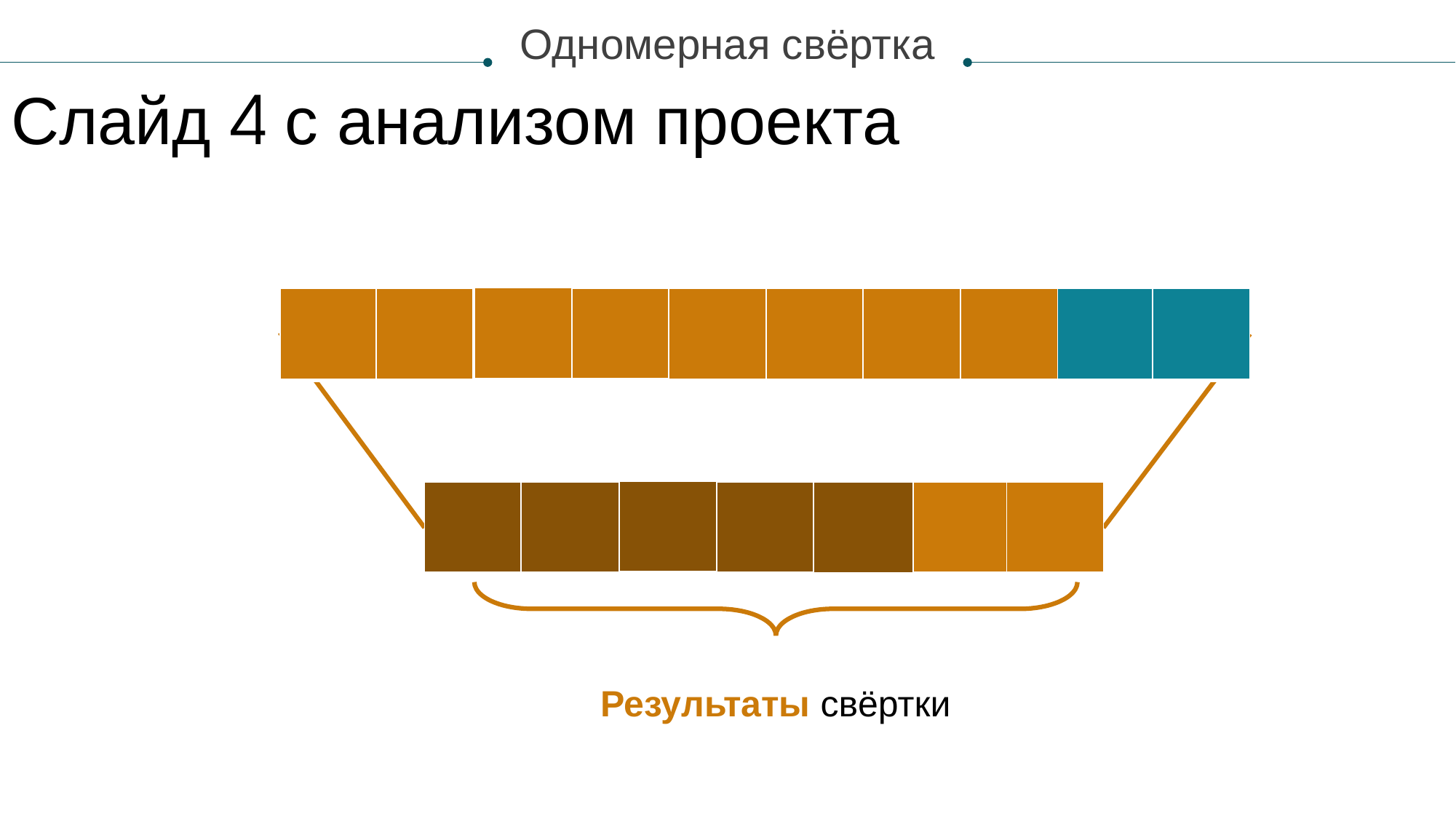

Одномерная свёртка
Слайд 4 с анализом проекта
|  |  |  |  |
| --- | --- | --- | --- |
|  |  |  |  |
| --- | --- | --- | --- |
|  |  |  |  |
| --- | --- | --- | --- |
|  |  |  |  |
| --- | --- | --- | --- |
|  |  |  |  |  |  |  |  |  |  |
| --- | --- | --- | --- | --- | --- | --- | --- | --- | --- |
|  |  |  |  |
| --- | --- | --- | --- |

|  |
| --- |
|  |
| --- |
|  |
| --- |
|  |
| --- |
|  |  |  |  |  |  |  |
| --- | --- | --- | --- | --- | --- | --- |
|  |
| --- |
Результаты свёртки